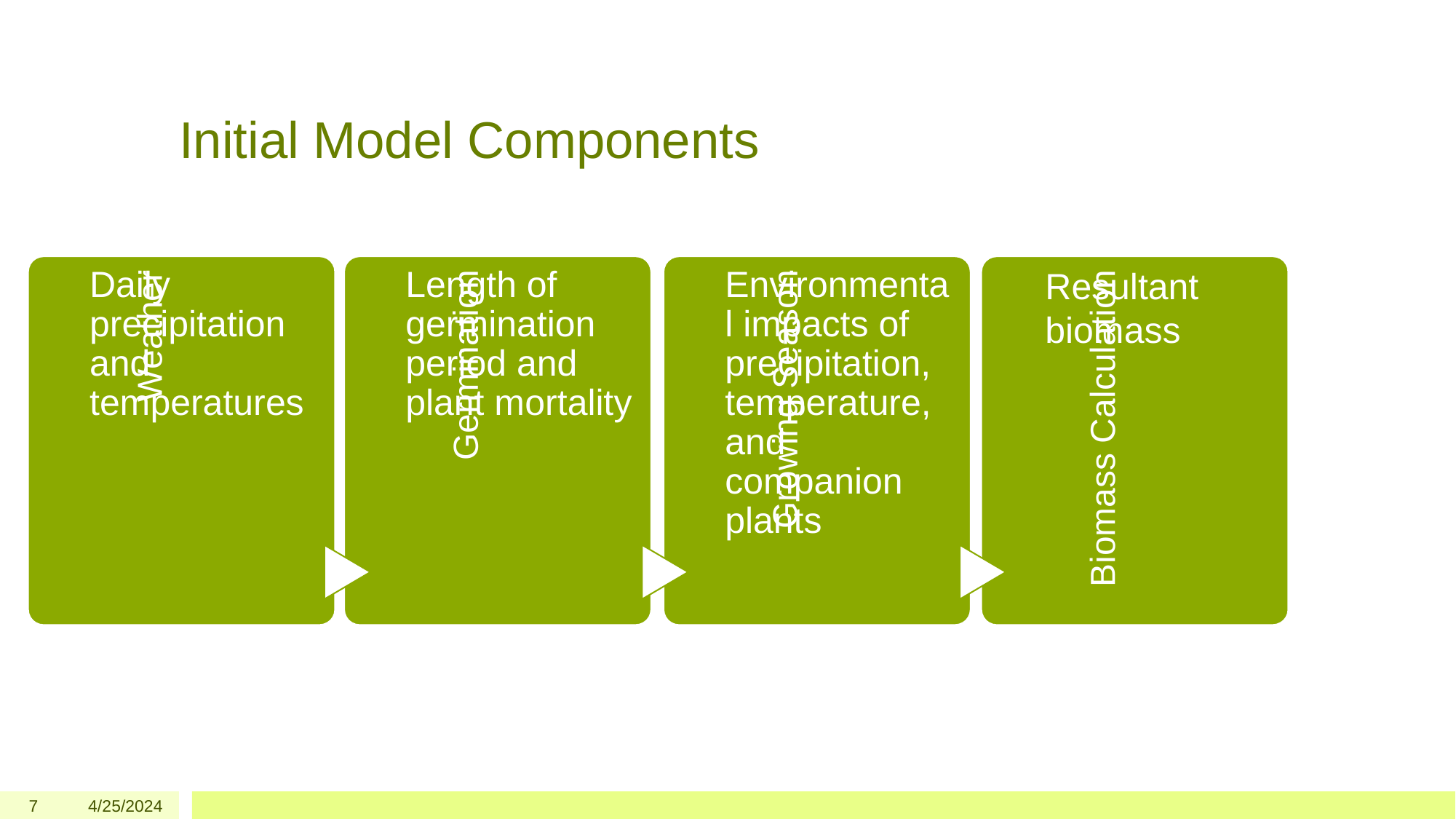

# Initial Model Components
Weather
Daily precipitation and temperatures
Germination
Length of germination period and plant mortality
Growing Season
Environmental impacts of precipitation, temperature, and companion plants
Biomass Calculation
Resultant biomass

7
4/25/2024